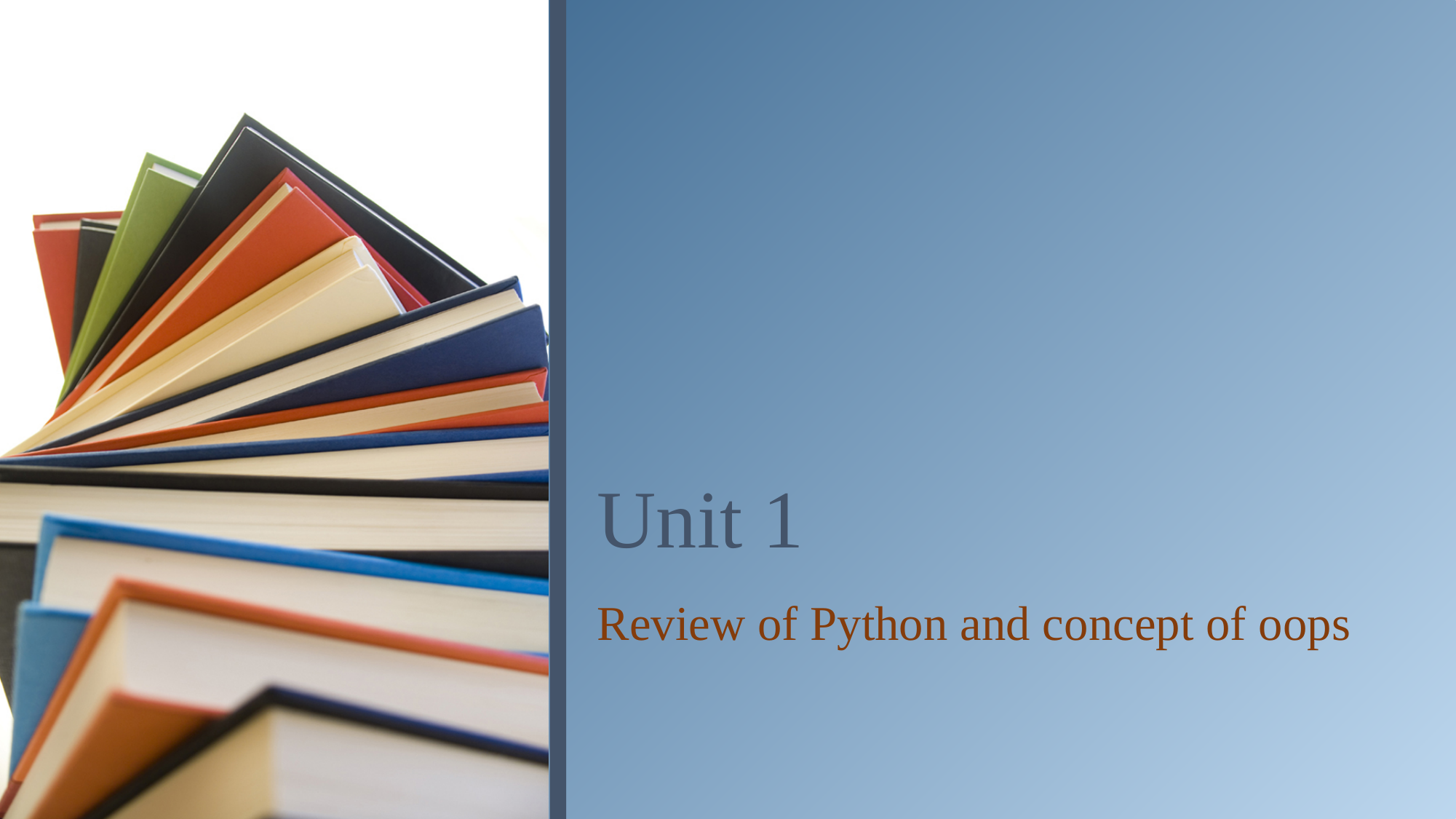

# Unit 1
Review of Python and concept of oops